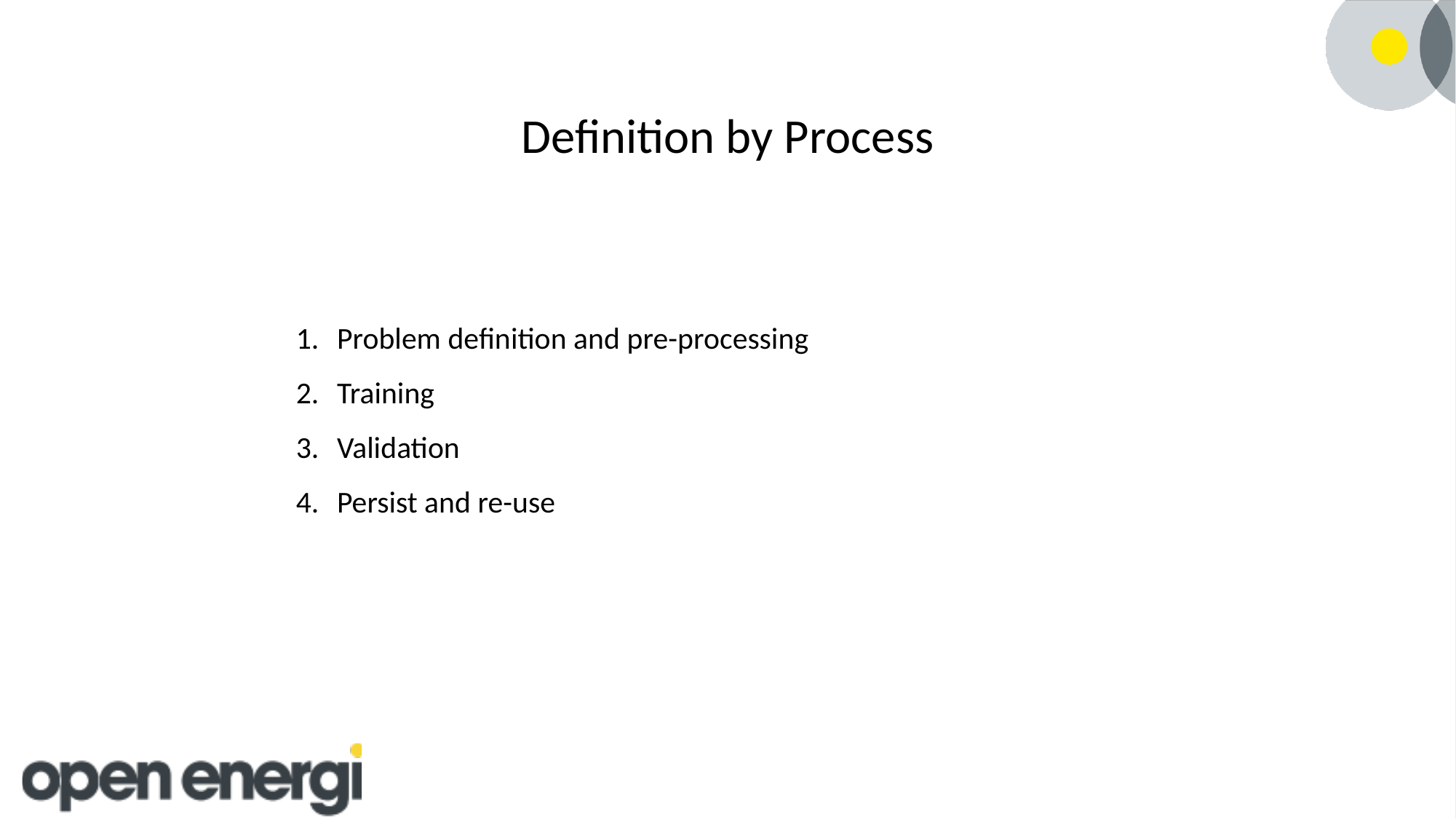

# Definition by Process
Problem definition and pre-processing
Training
Validation
Persist and re-use